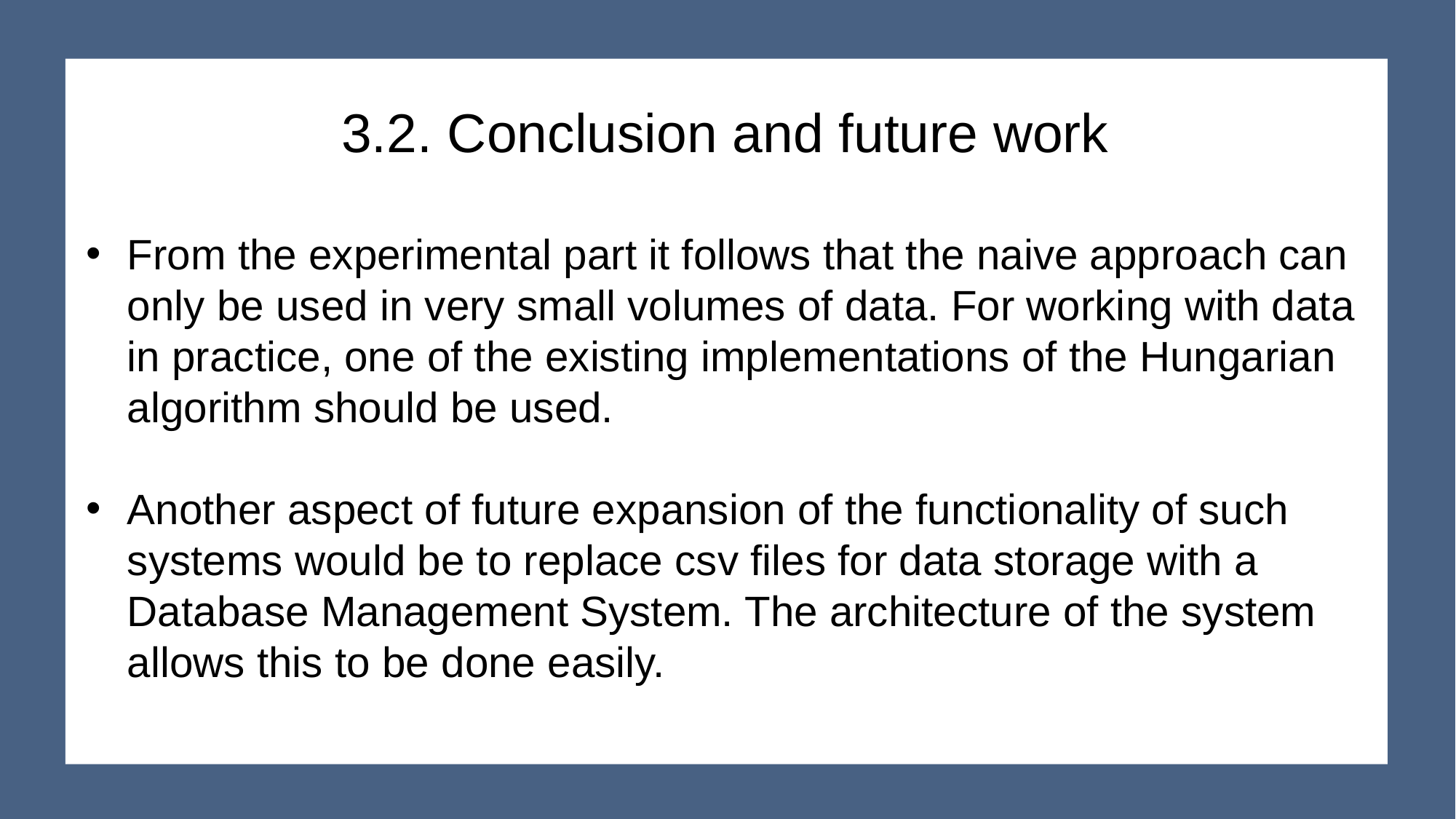

3.2. Conclusion and future work
From the experimental part it follows that the naive approach can only be used in very small volumes of data. For working with data in practice, one of the existing implementations of the Hungarian algorithm should be used.

Another aspect of future expansion of the functionality of such systems would be to replace csv files for data storage with a Database Management System. The architecture of the system allows this to be done easily.